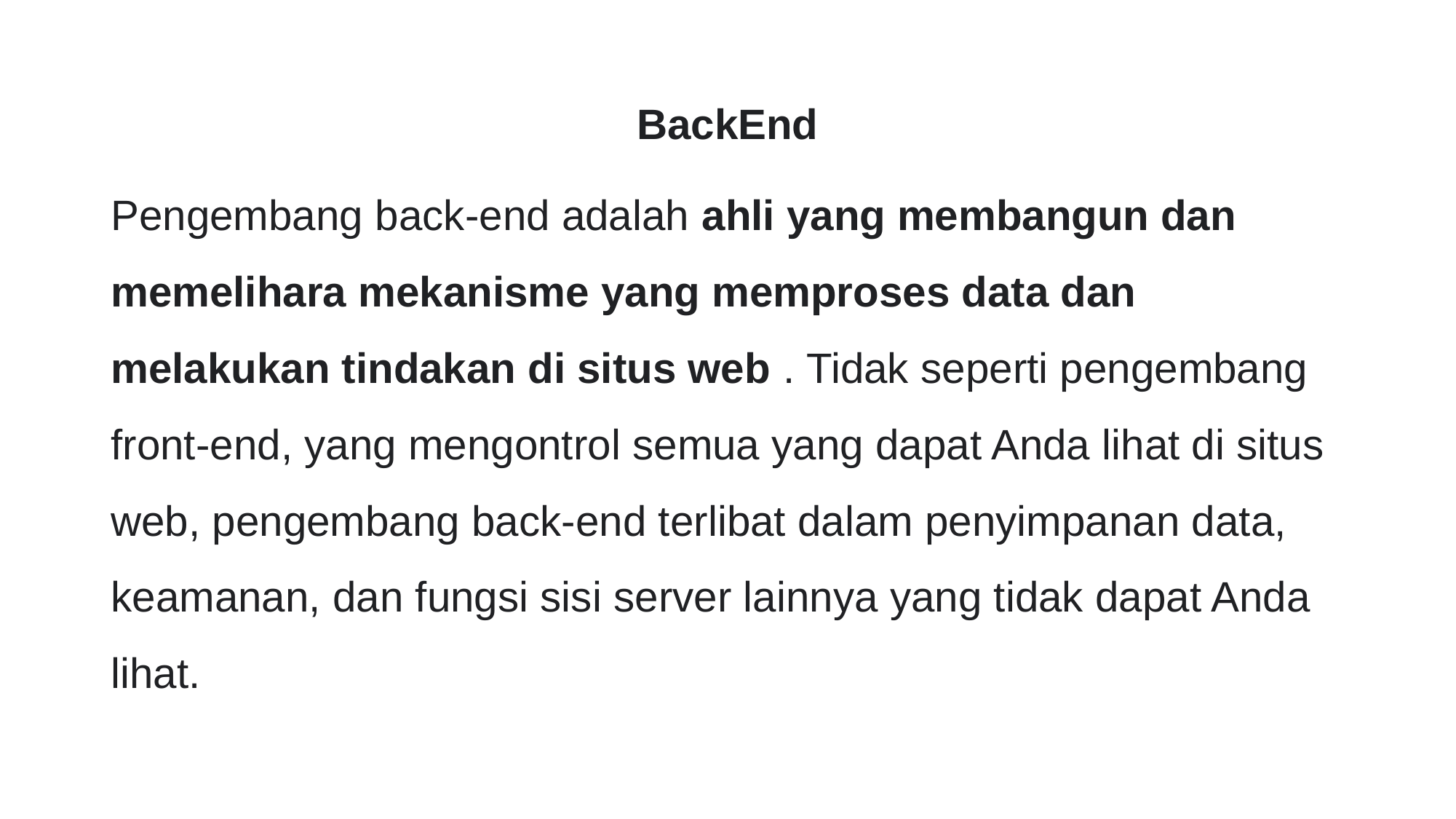

BackEnd
Pengembang back-end adalah ahli yang membangun dan memelihara mekanisme yang memproses data dan melakukan tindakan di situs web . Tidak seperti pengembang front-end, yang mengontrol semua yang dapat Anda lihat di situs web, pengembang back-end terlibat dalam penyimpanan data, keamanan, dan fungsi sisi server lainnya yang tidak dapat Anda lihat.